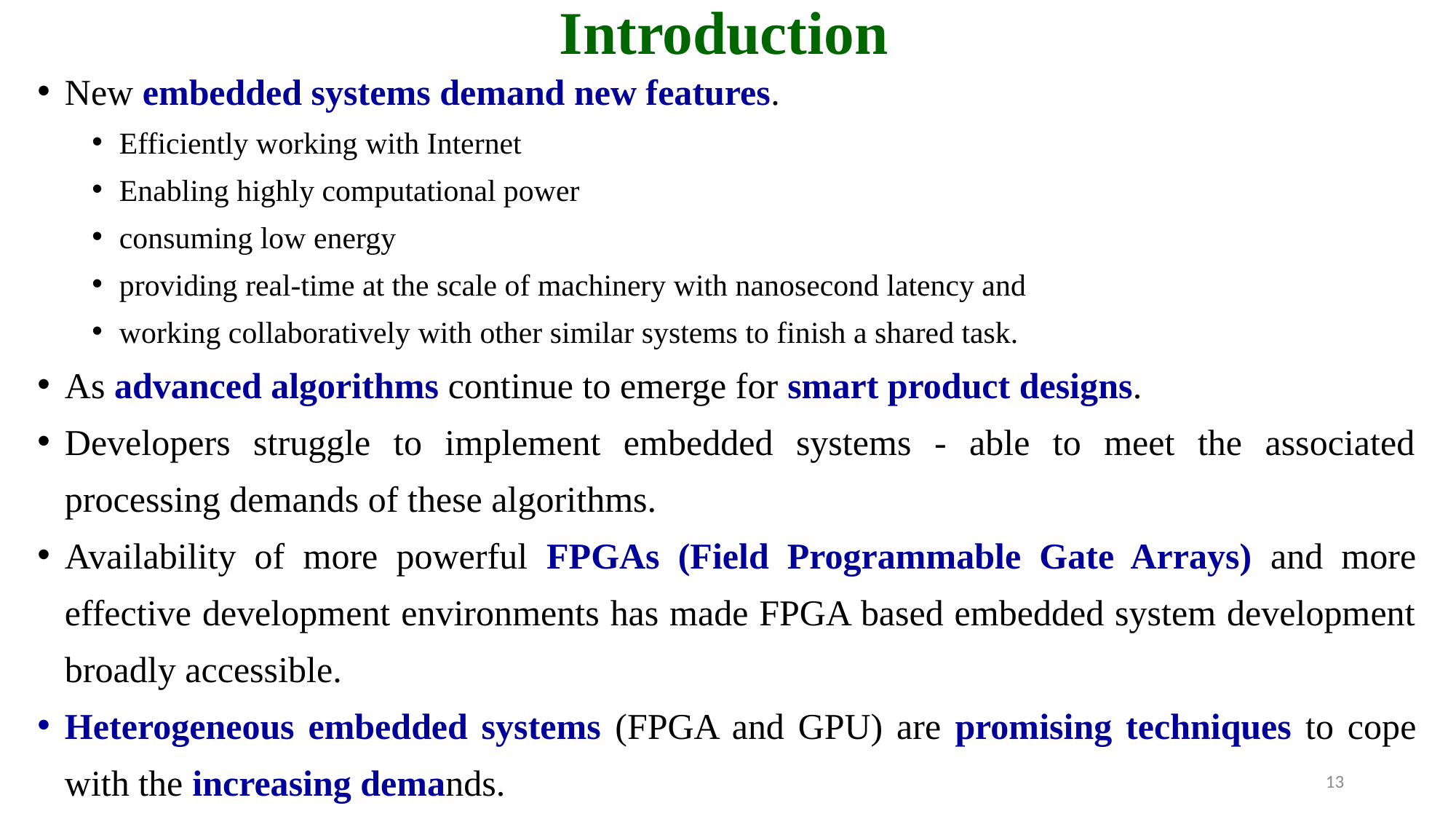

# Introduction
New embedded systems demand new features.
Efficiently working with Internet
Enabling highly computational power
consuming low energy
providing real-time at the scale of machinery with nanosecond latency and
working collaboratively with other similar systems to finish a shared task.
As advanced algorithms continue to emerge for smart product designs.
Developers struggle to implement embedded systems - able to meet the associated processing demands of these algorithms.
Availability of more powerful FPGAs (Field Programmable Gate Arrays) and more effective development environments has made FPGA based embedded system development broadly accessible.
Heterogeneous embedded systems (FPGA and GPU) are promising techniques to cope with the increasing demands.
13